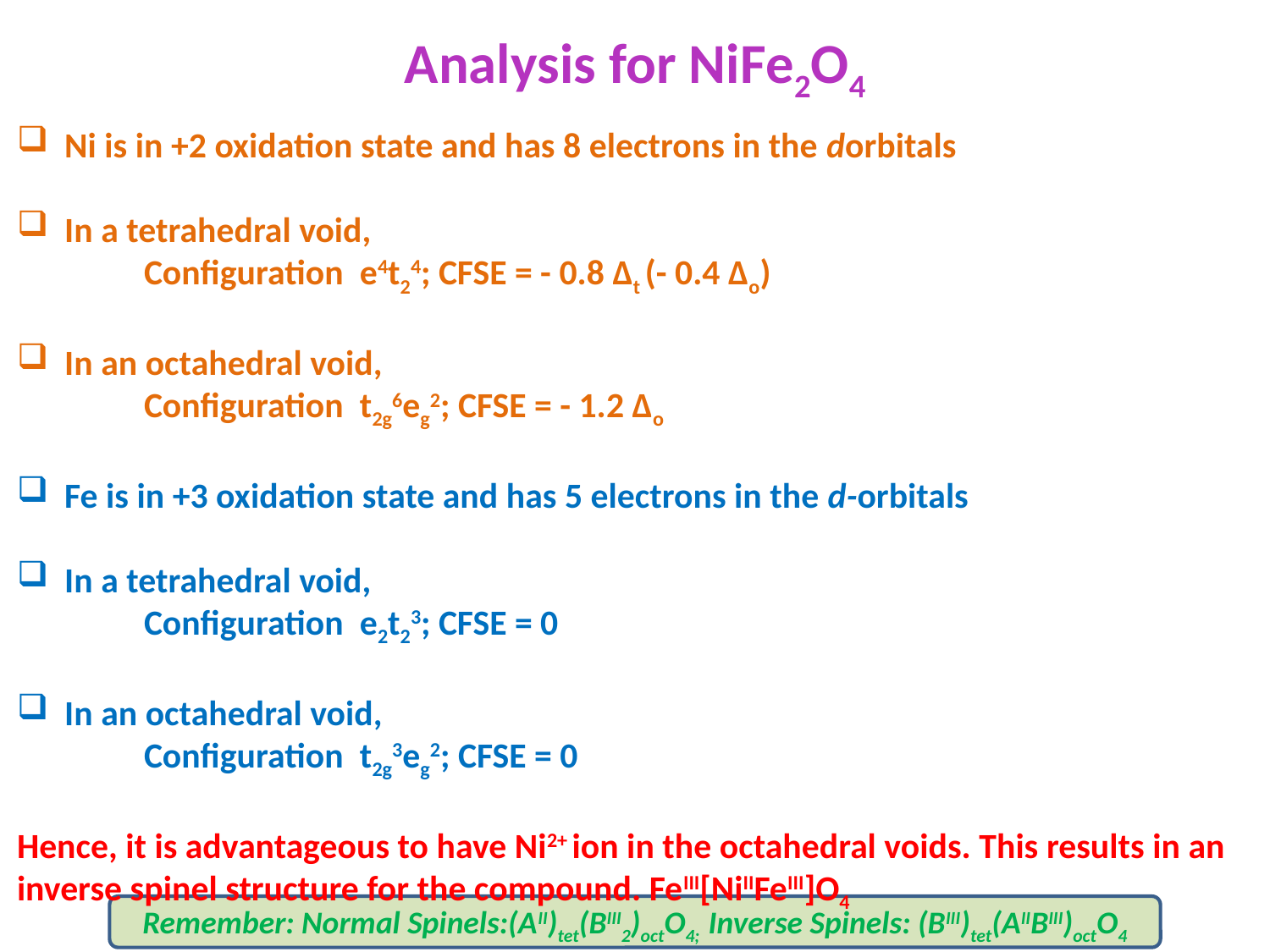

Analysis for NiFe2O4
Ni is in +2 oxidation state and has 8 electrons in the dorbitals

In a tetrahedral void,
	Configuration  e4t24; CFSE = - 0.8 Δt (- 0.4 Δo)

In an octahedral void,
	Configuration  t2g6eg2; CFSE = - 1.2 Δo

Fe is in +3 oxidation state and has 5 electrons in the d-orbitals

In a tetrahedral void,
	Configuration  e2t23; CFSE = 0

In an octahedral void,
	Configuration  t2g3eg2; CFSE = 0

Hence, it is advantageous to have Ni2+ ion in the octahedral voids. This results in an inverse spinel structure for the compound. FeIII[NiIIFeIII]O4

Remember: Normal Spinels:(AII)tet(BIII2)octO4;  Inverse Spinels: (BIII)tet(AIIBIII)octO4